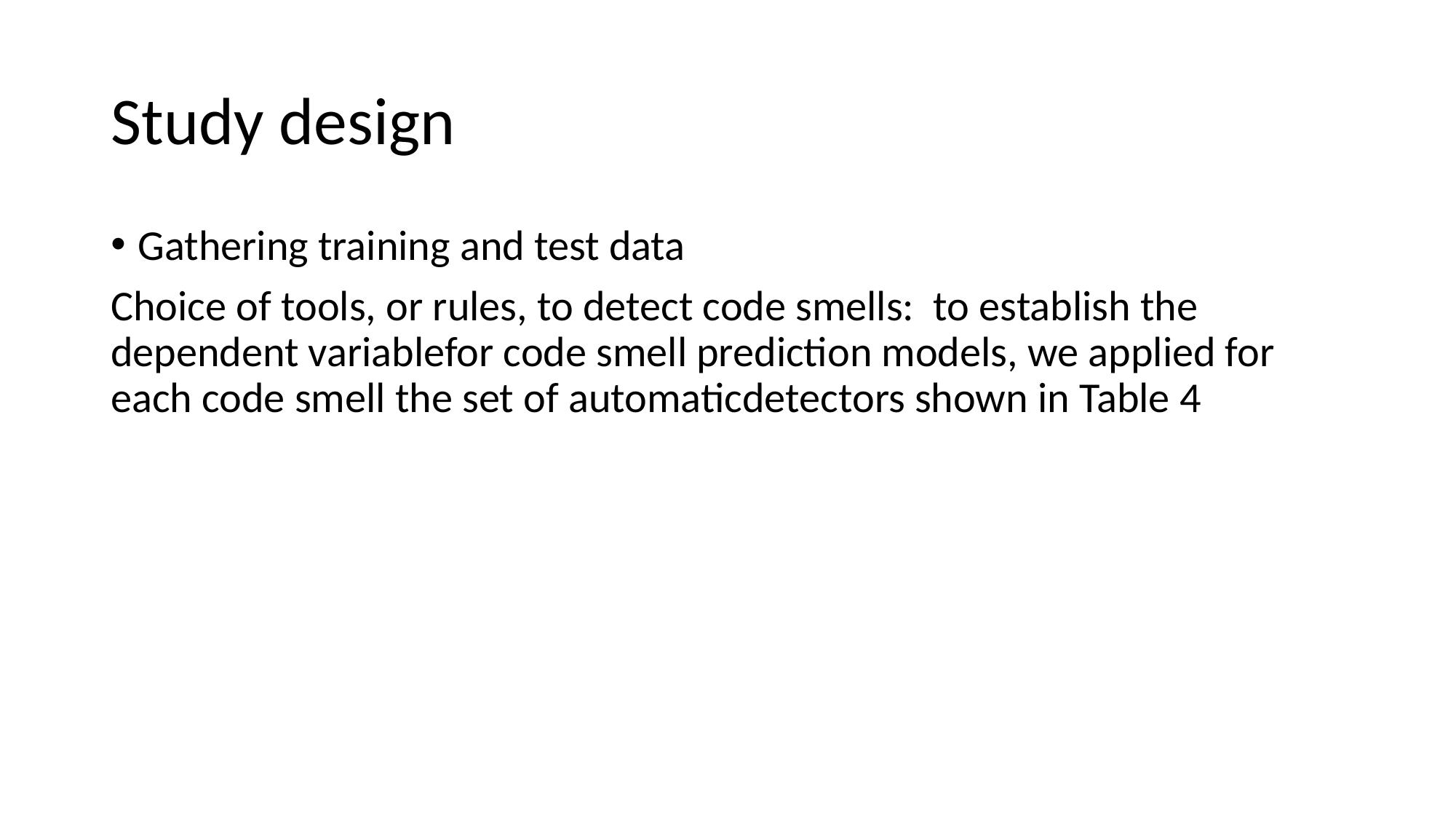

Study design
Gathering training and test data
Choice of tools, or rules, to detect code smells:  to establish the dependent variablefor code smell prediction models, we applied for each code smell the set of automaticdetectors shown in Table 4